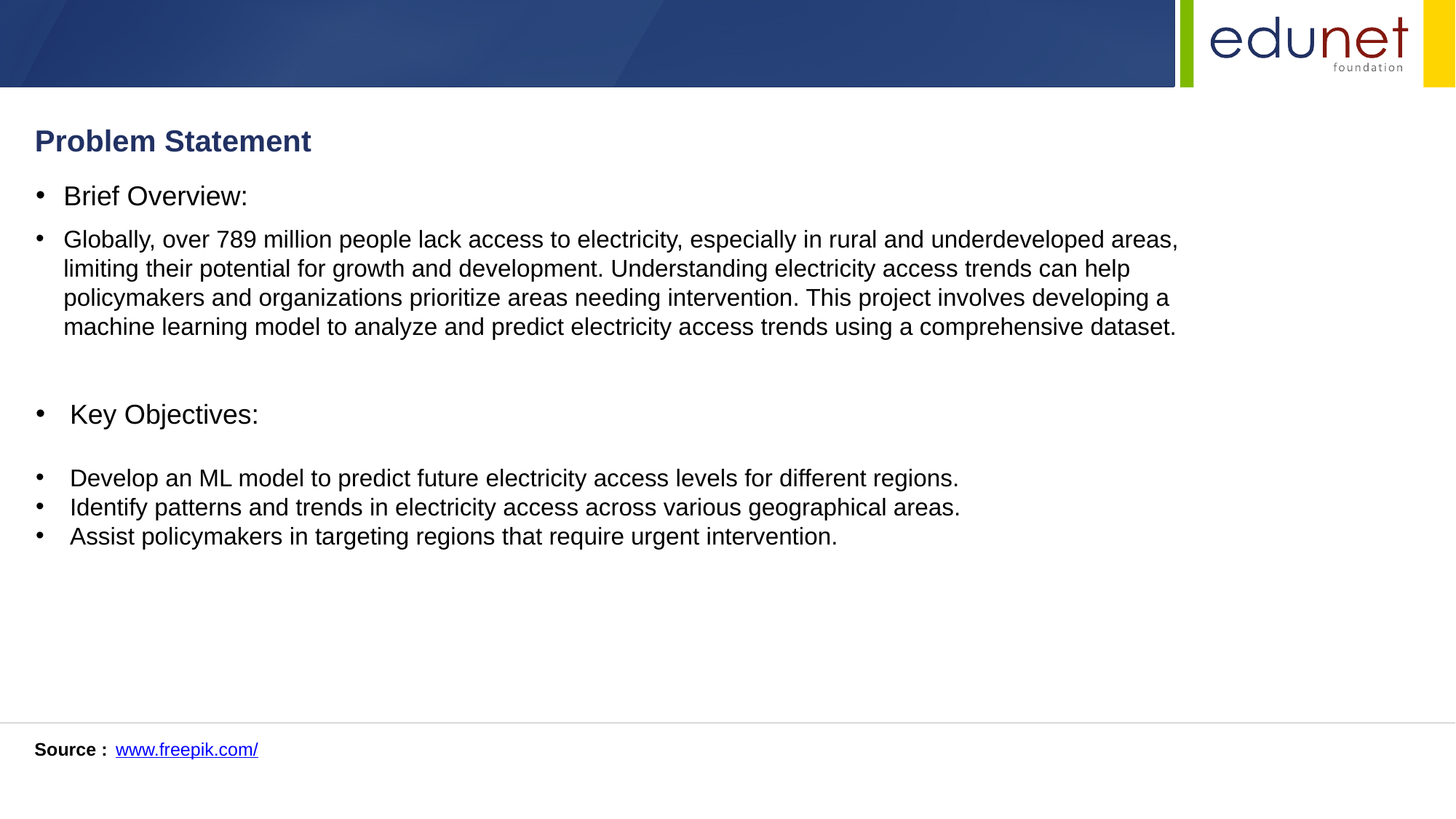

Problem Statement
Brief Overview:
Globally, over 789 million people lack access to electricity, especially in rural and underdeveloped areas, limiting their potential for growth and development. Understanding electricity access trends can help policymakers and organizations prioritize areas needing intervention. This project involves developing a machine learning model to analyze and predict electricity access trends using a comprehensive dataset.

Key Objectives:

Develop an ML model to predict future electricity access levels for different regions.
Identify patterns and trends in electricity access across various geographical areas.
Assist policymakers in targeting regions that require urgent intervention.

Source :
www.freepik.com/